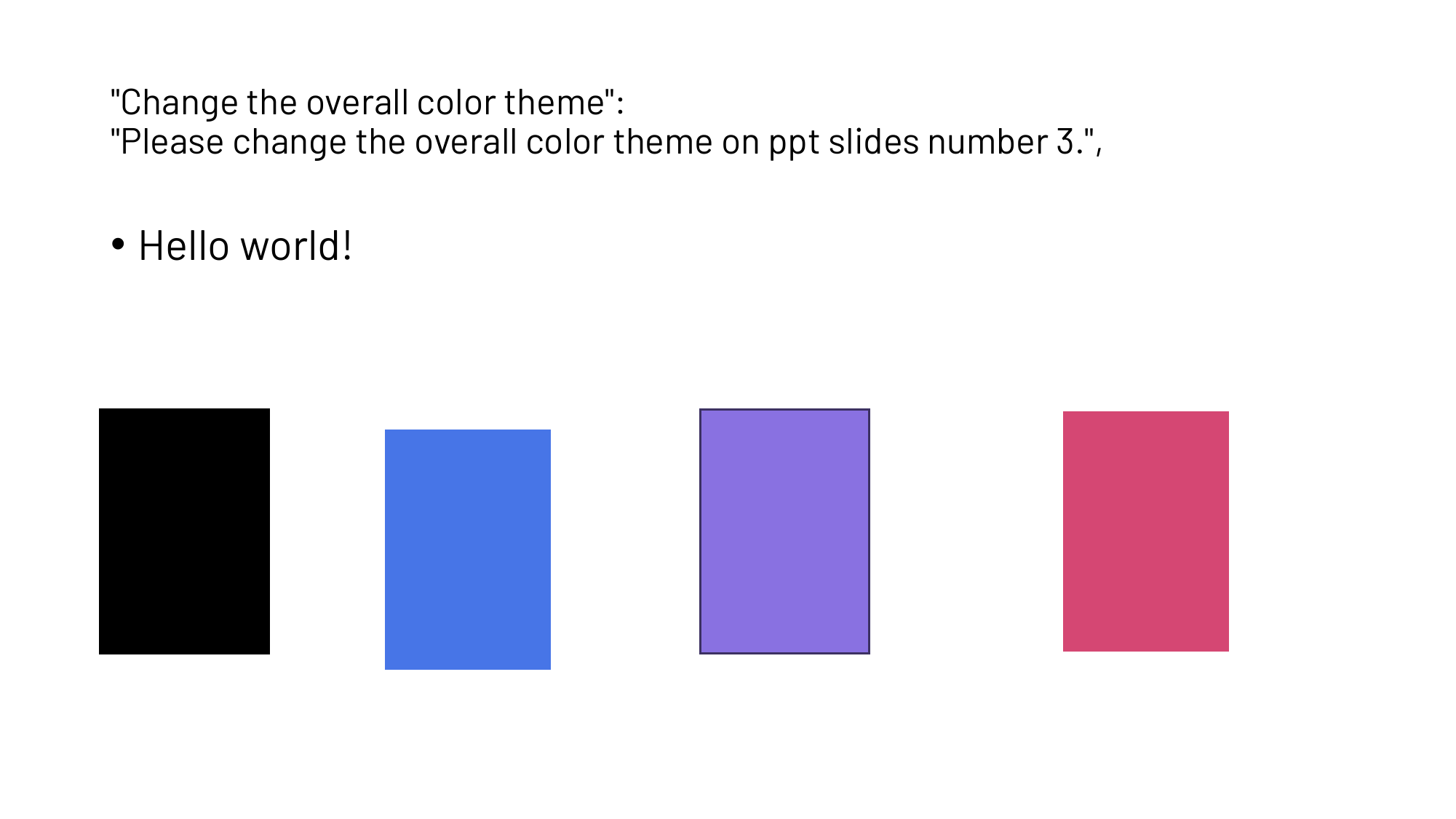

# "Change the overall color theme": "Please change the overall color theme on ppt slides number 3.",
Hello world!